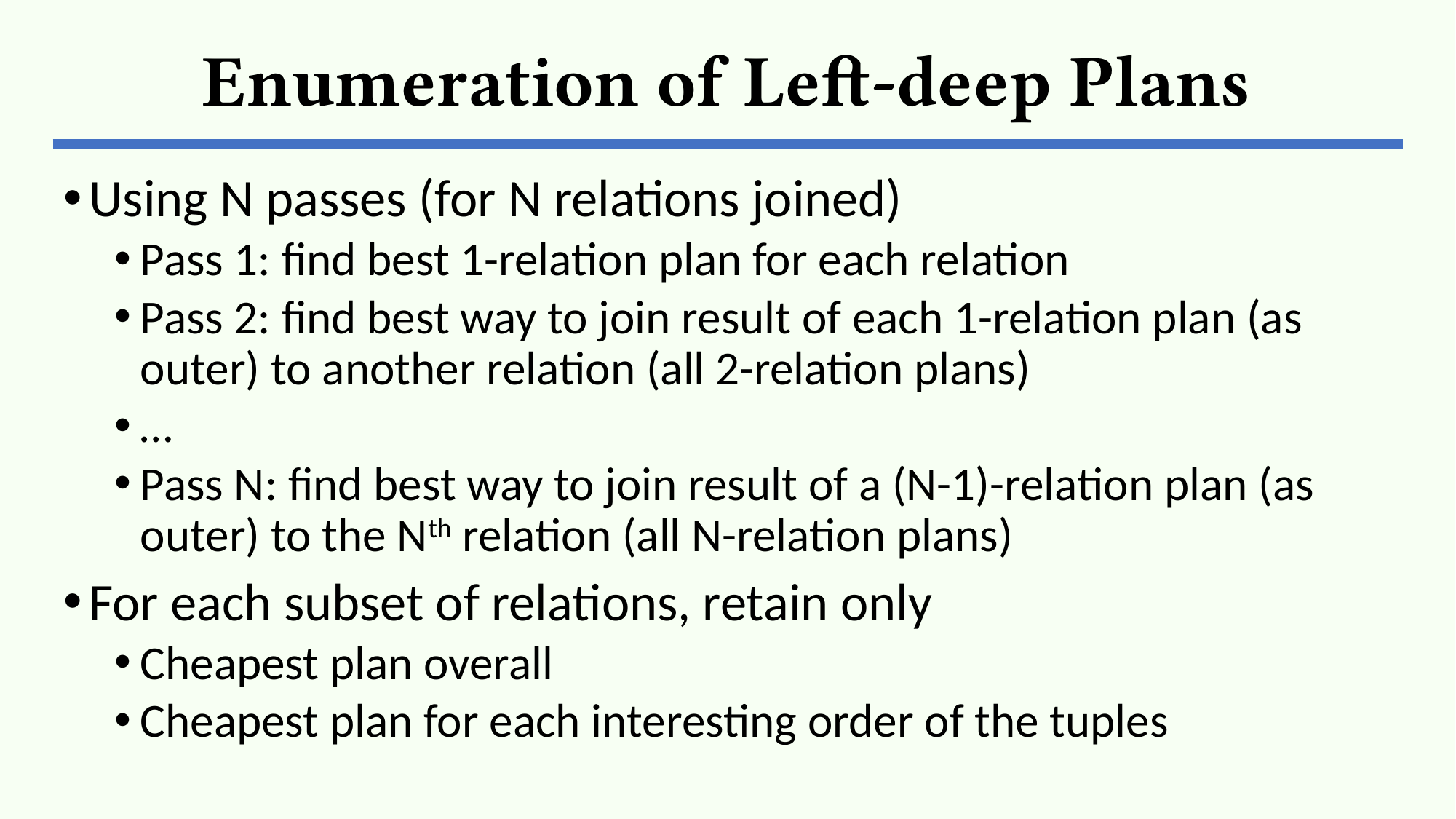

# Enumeration of Left-deep Plans
Using N passes (for N relations joined)
Pass 1: find best 1-relation plan for each relation
Pass 2: find best way to join result of each 1-relation plan (as outer) to another relation (all 2-relation plans)
…
Pass N: find best way to join result of a (N-1)-relation plan (as outer) to the Nth relation (all N-relation plans)
For each subset of relations, retain only
Cheapest plan overall
Cheapest plan for each interesting order of the tuples